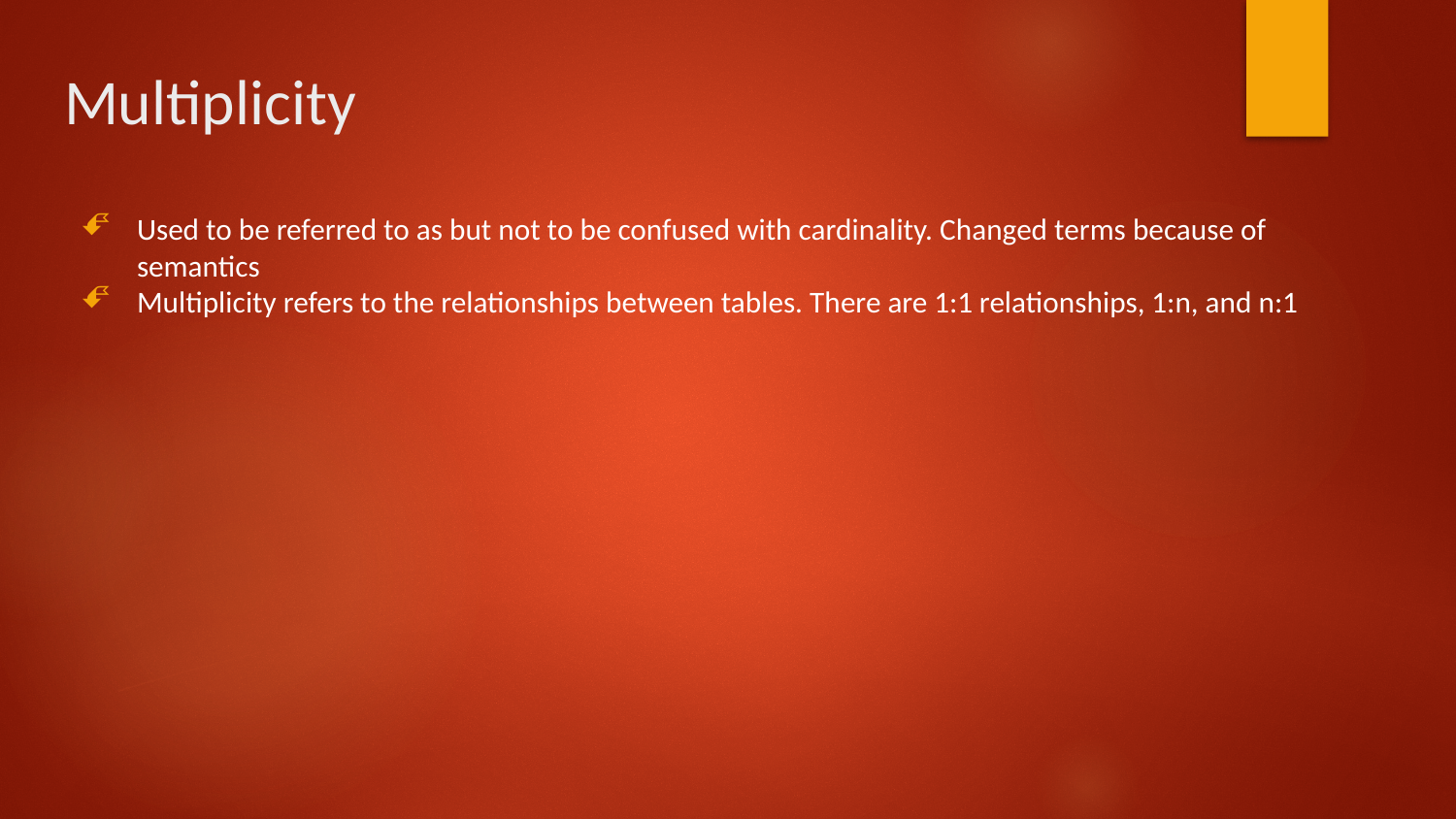

# Multiplicity
Used to be referred to as but not to be confused with cardinality. Changed terms because of semantics
Multiplicity refers to the relationships between tables. There are 1:1 relationships, 1:n, and n:1